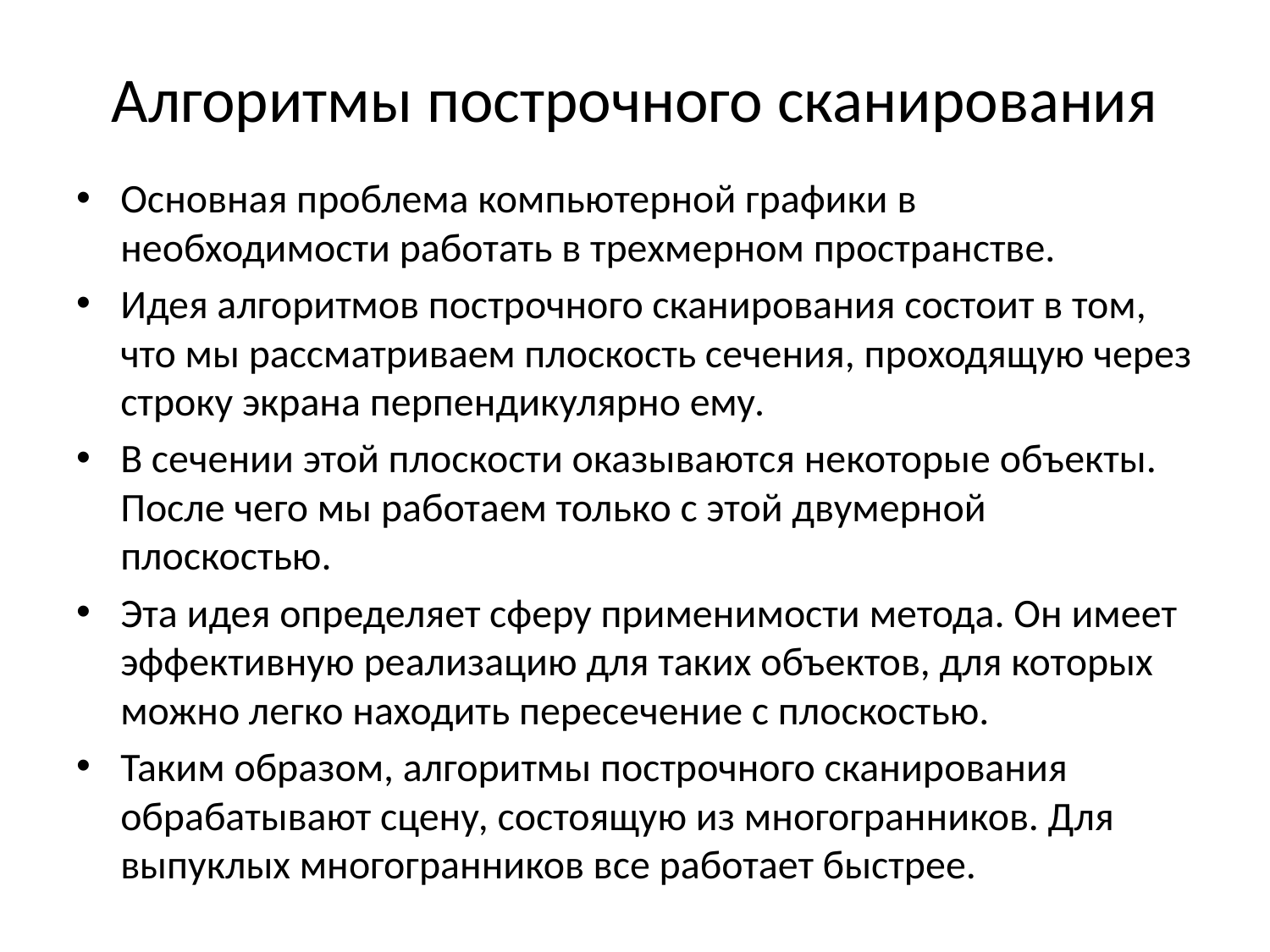

# Алгоритмы построчного сканирования
Основная проблема компьютерной графики в необходимости работать в трехмерном пространстве.
Идея алгоритмов построчного сканирования состоит в том, что мы рассматриваем плоскость сечения, проходящую через строку экрана перпендикулярно ему.
В сечении этой плоскости оказываются некоторые объекты. После чего мы работаем только с этой двумерной плоскостью.
Эта идея определяет сферу применимости метода. Он имеет эффективную реализацию для таких объектов, для которых можно легко находить пересечение с плоскостью.
Таким образом, алгоритмы построчного сканирования обрабатывают сцену, состоящую из многогранников. Для выпуклых многогранников все работает быстрее.